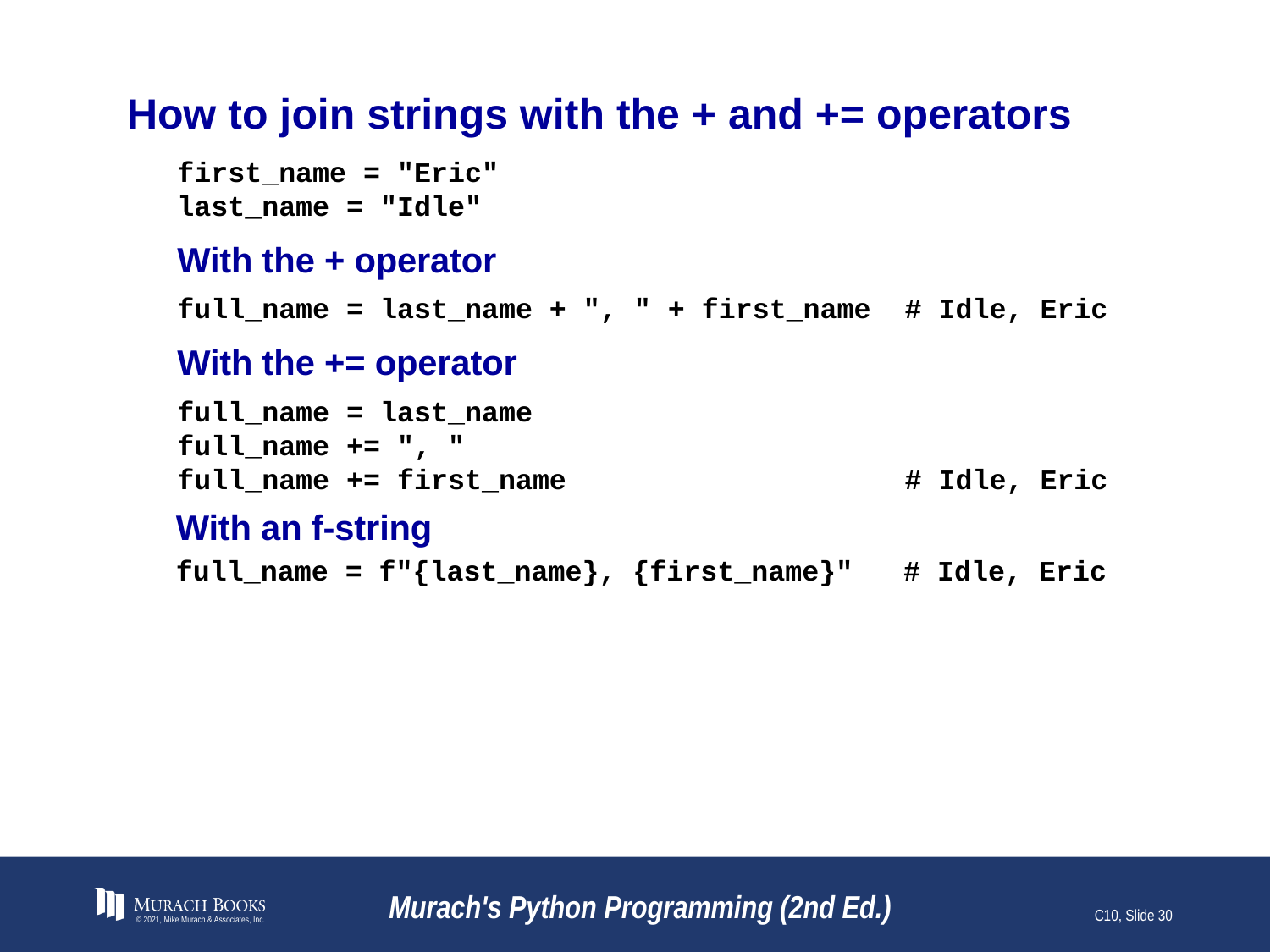

# How to join strings with the + and += operators
first_name = "Eric"
last_name = "Idle"
With the + operator
full_name = last_name + ", " + first_name  # Idle, Eric
With the += operator
full_name = last_name
full_name += ", "
full_name += first_name                    # Idle, Eric
With an f-string
full_name = f"{last_name}, {first_name}"   # Idle, Eric

© 2021, Mike Murach & Associates, Inc.
Murach's Python Programming (2nd Ed.)

C10, Slide 30